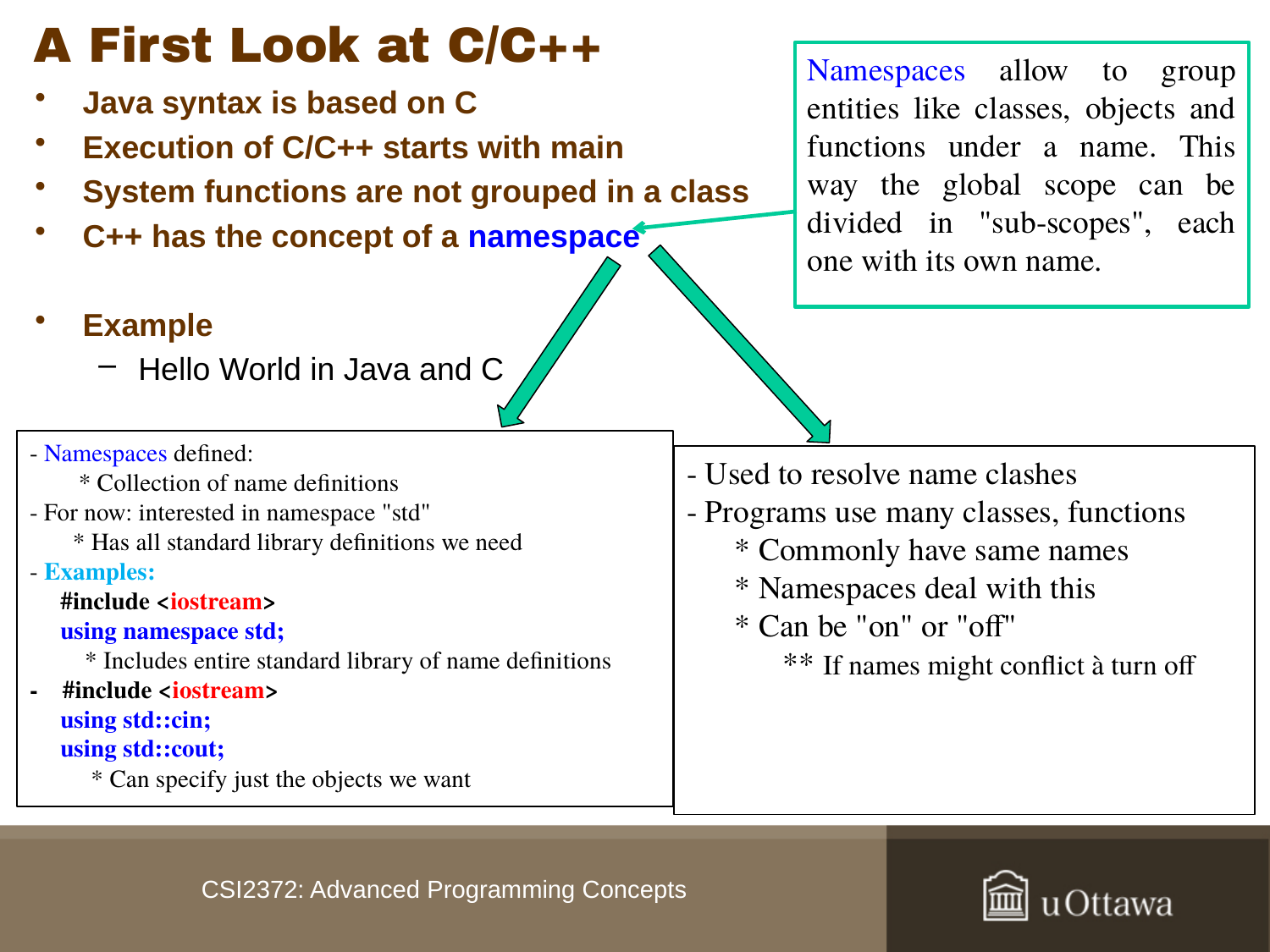

# A First Look at C/C++
Namespaces allow to group entities like classes, objects and functions under a name. This way the global scope can be divided in "sub-scopes", each one with its own name.

Java syntax is based on C
Execution of C/C++ starts with main
System functions are not grouped in a class
C++ has the concept of a namespace

Example
Hello World in Java and C

- Namespaces defined:
        * Collection of name definitions
- For now: interested in namespace "std"
       * Has all standard library definitions we need
- Examples:
     #include <iostream>
     using namespace std;
         * Includes entire standard library of name definitions
-    #include <iostream>
     using std::cin;
     using std::cout;
          * Can specify just the objects we want

- Used to resolve name clashes
- Programs use many classes, functions
      * Commonly have same names
      * Namespaces deal with this
      * Can be "on" or "off"
            ** If names might conflict à turn off

CSI2372: Advanced Programming Concepts